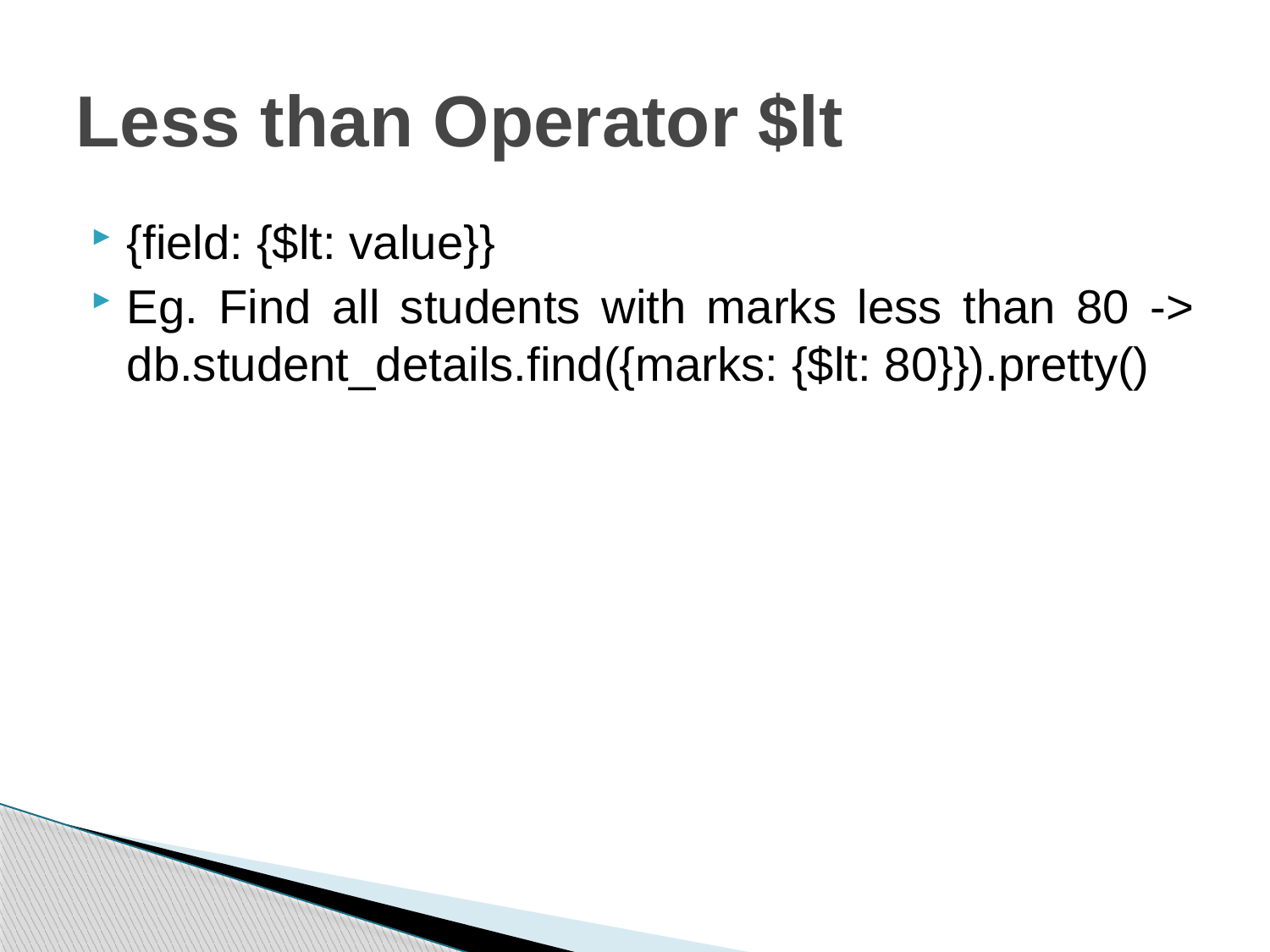

# Less than Operator $lt
{field: {$lt: value}}
Eg. Find all students with marks less than 80 -> db.student_details.find({marks: {$lt: 80}}).pretty()